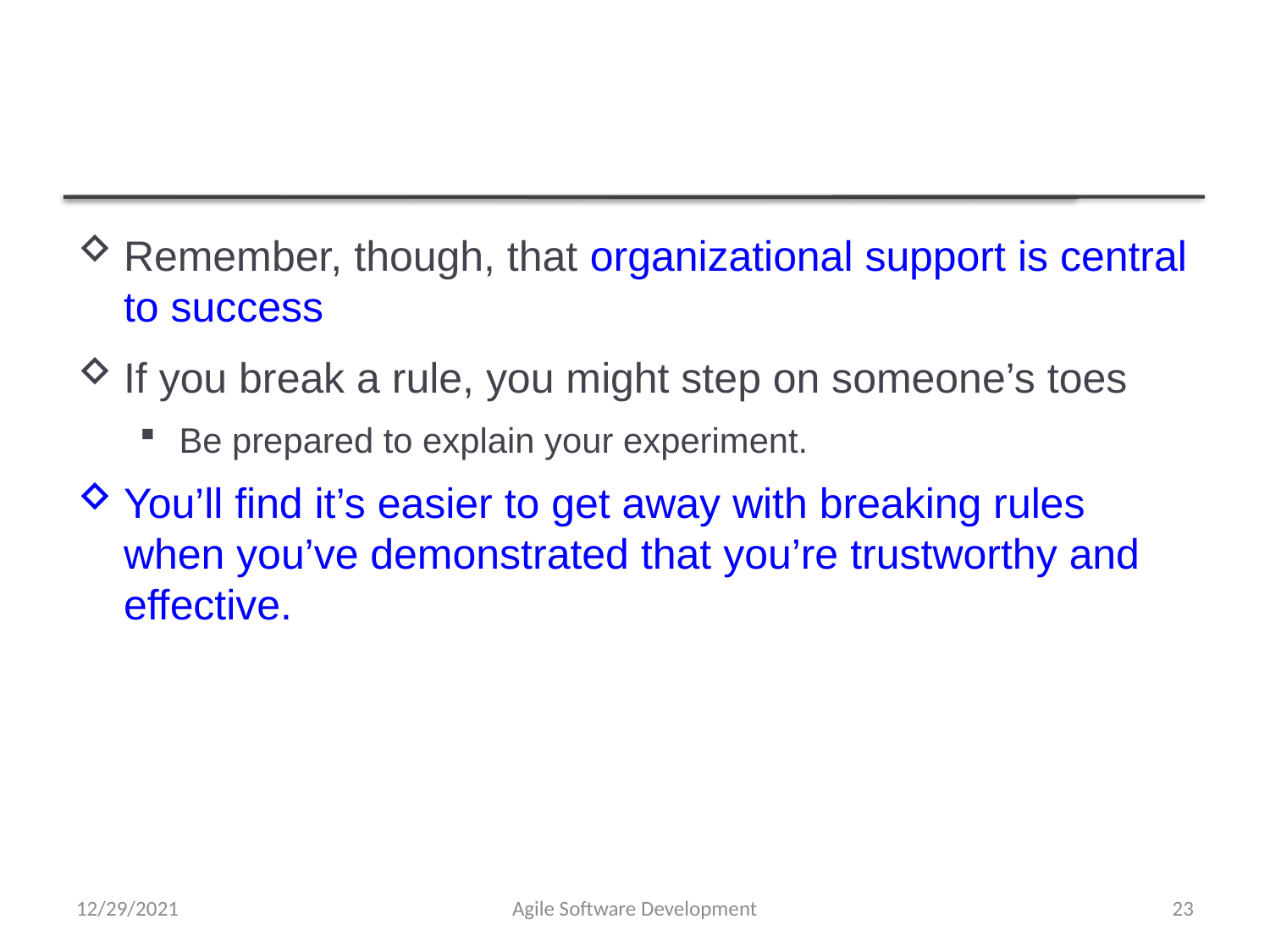

#
Remember, though, that organizational support is central to success
If you break a rule, you might step on someone’s toes
Be prepared to explain your experiment.
You’ll find it’s easier to get away with breaking rules when you’ve demonstrated that you’re trustworthy and effective.
12/29/2021
Agile Software Development
23